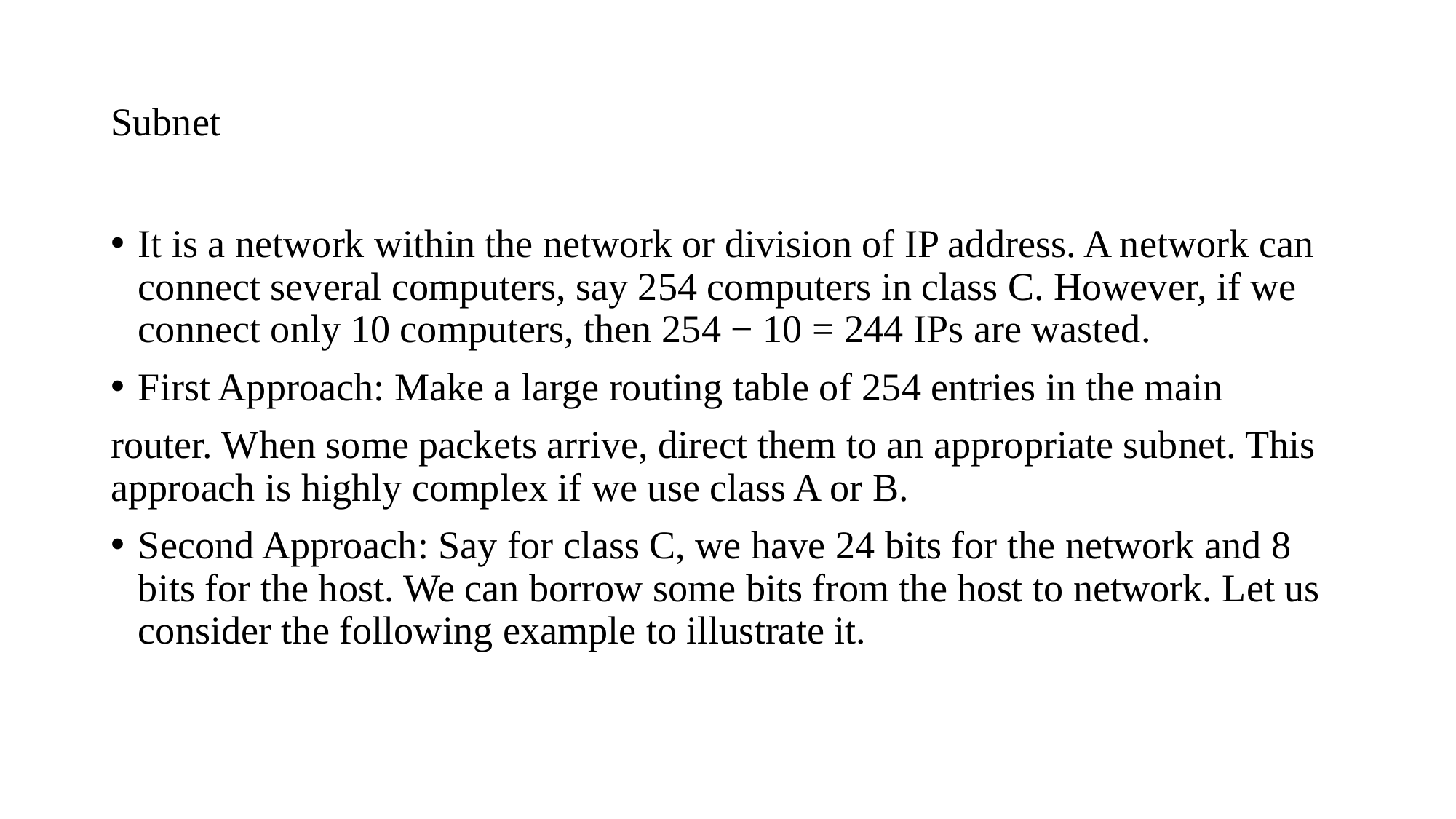

# Subnet
It is a network within the network or division of IP address. A network can connect several computers, say 254 computers in class C. However, if we connect only 10 computers, then 254 − 10 = 244 IPs are wasted.
First Approach: Make a large routing table of 254 entries in the main
router. When some packets arrive, direct them to an appropriate subnet. This approach is highly complex if we use class A or B.
Second Approach: Say for class C, we have 24 bits for the network and 8 bits for the host. We can borrow some bits from the host to network. Let us consider the following example to illustrate it.